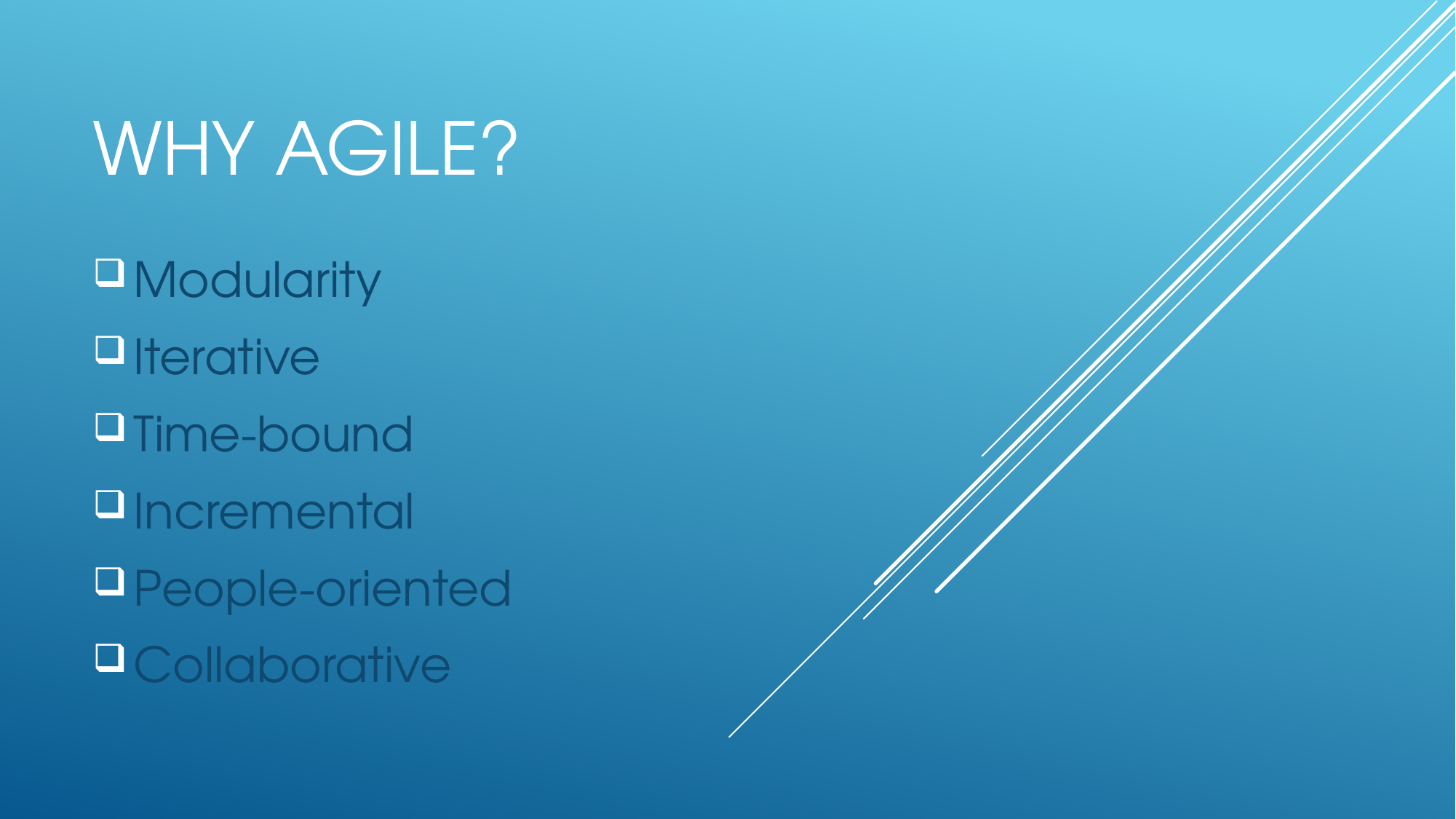

# WHY AGILE?
Modularity
Iterative
Time-bound
Incremental
People-oriented
Collaborative